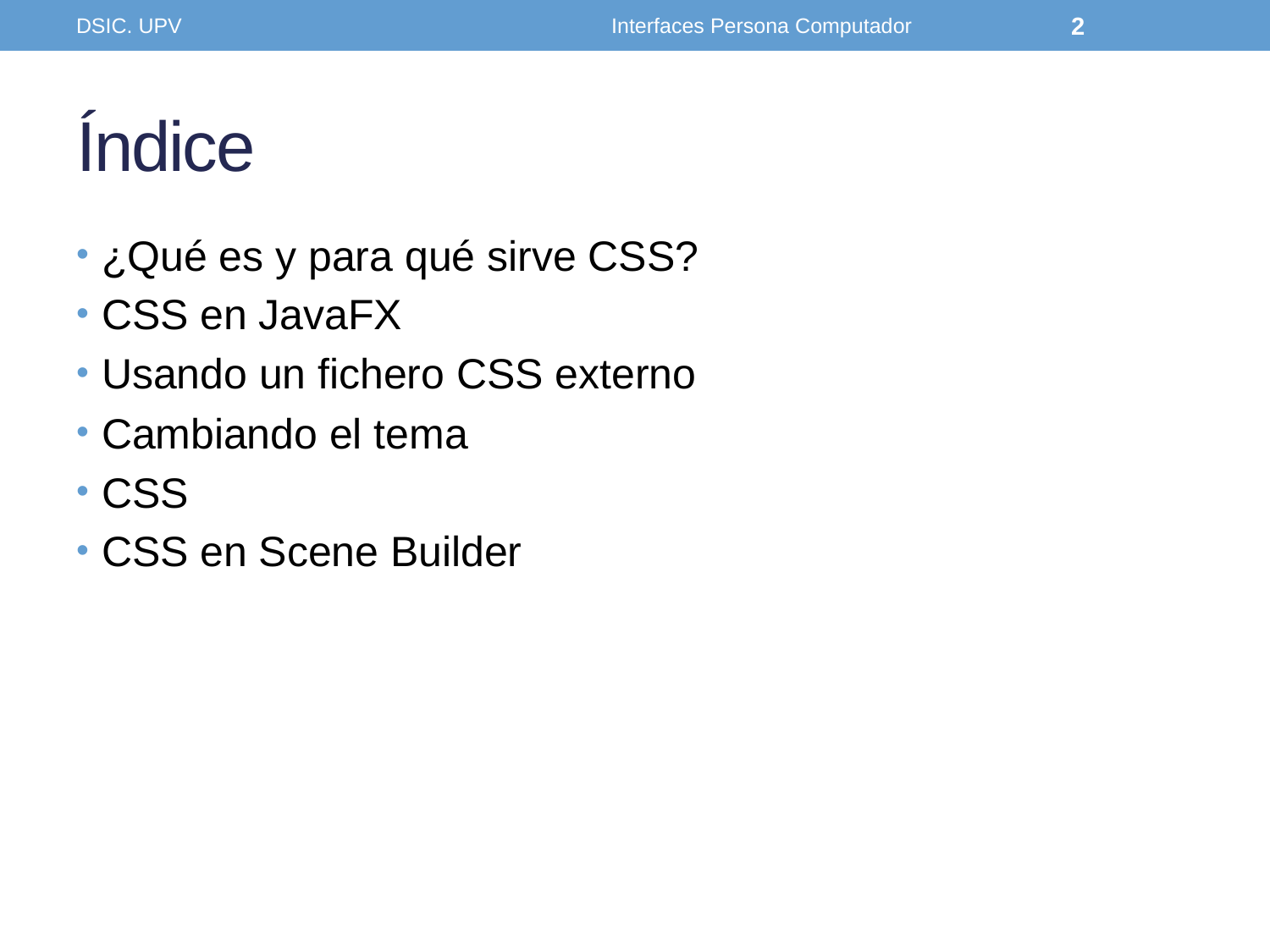

DSIC. UPV
Interfaces Persona Computador
2
# Índice
¿Qué es y para qué sirve CSS?
CSS en JavaFX
Usando un fichero CSS externo
Cambiando el tema
CSS
CSS en Scene Builder